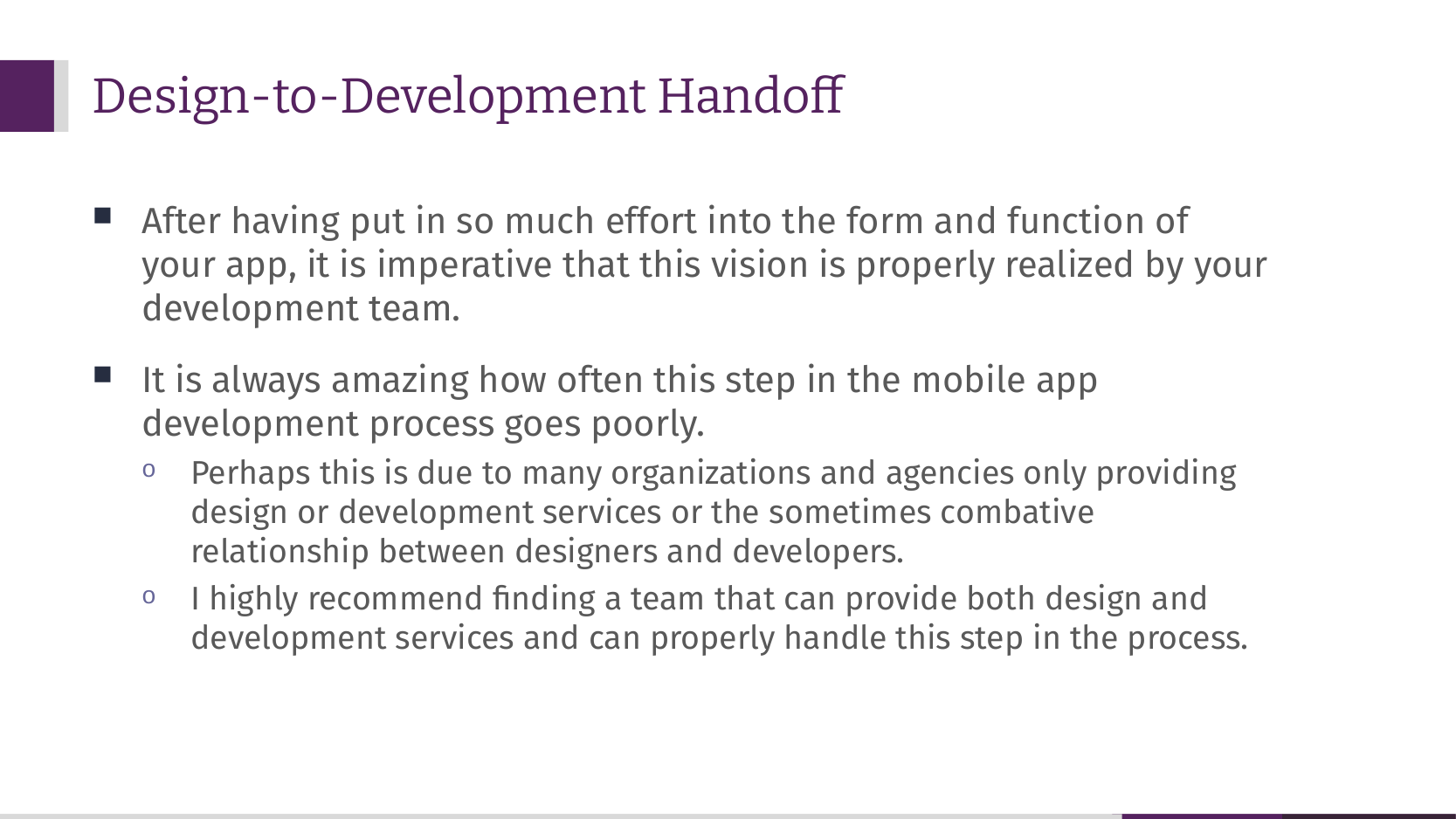

# Design-to-Development Handoff
After having put in so much effort into the form and function of your app, it is imperative that this vision is properly realized by your development team.
It is always amazing how often this step in the mobile app development process goes poorly.
Perhaps this is due to many organizations and agencies only providing design or development services or the sometimes combative relationship between designers and developers.
I highly recommend finding a team that can provide both design and development services and can properly handle this step in the process.